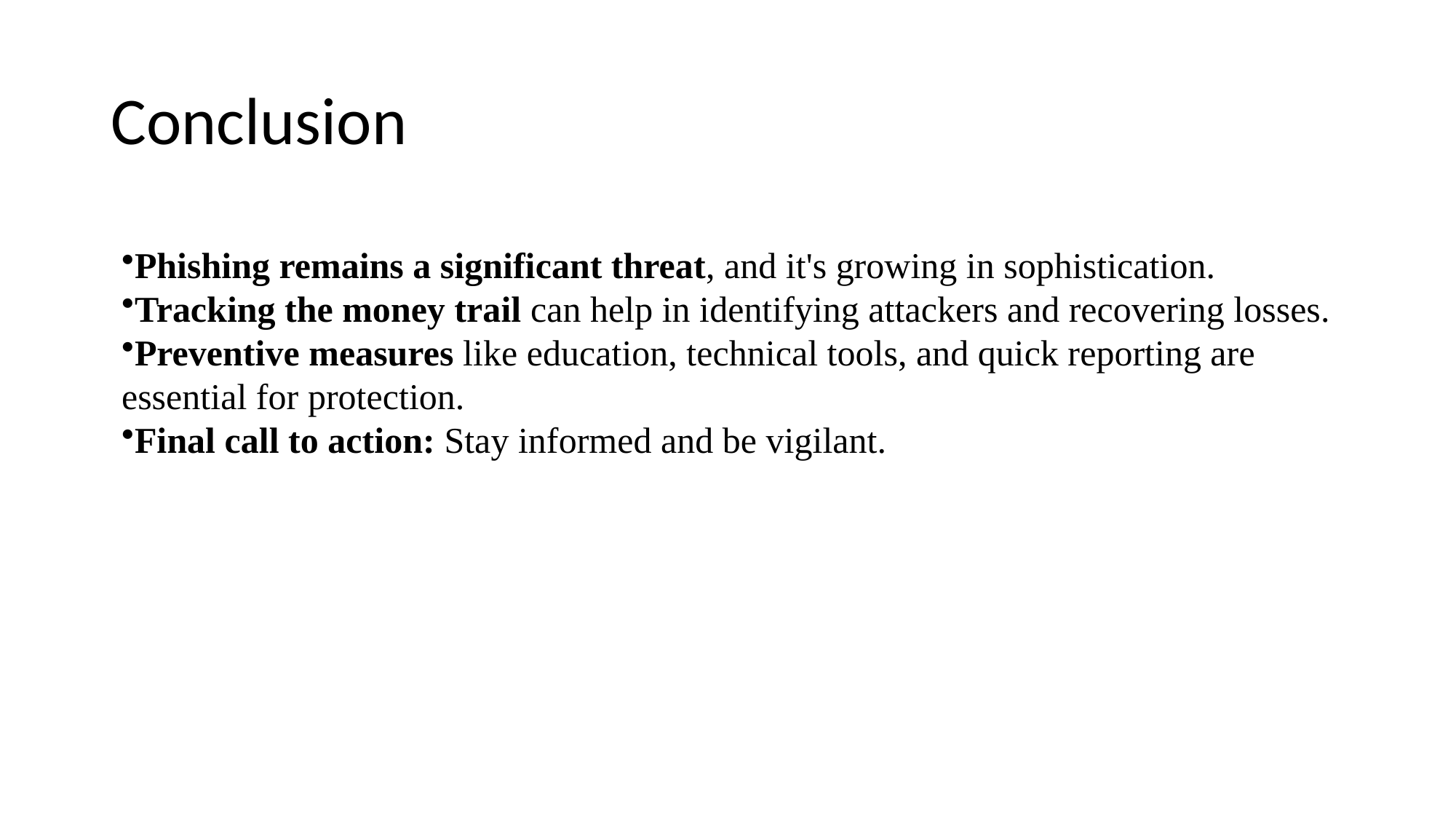

# Conclusion
Phishing remains a significant threat, and it's growing in sophistication.
Tracking the money trail can help in identifying attackers and recovering losses.
Preventive measures like education, technical tools, and quick reporting are essential for protection.
Final call to action: Stay informed and be vigilant.